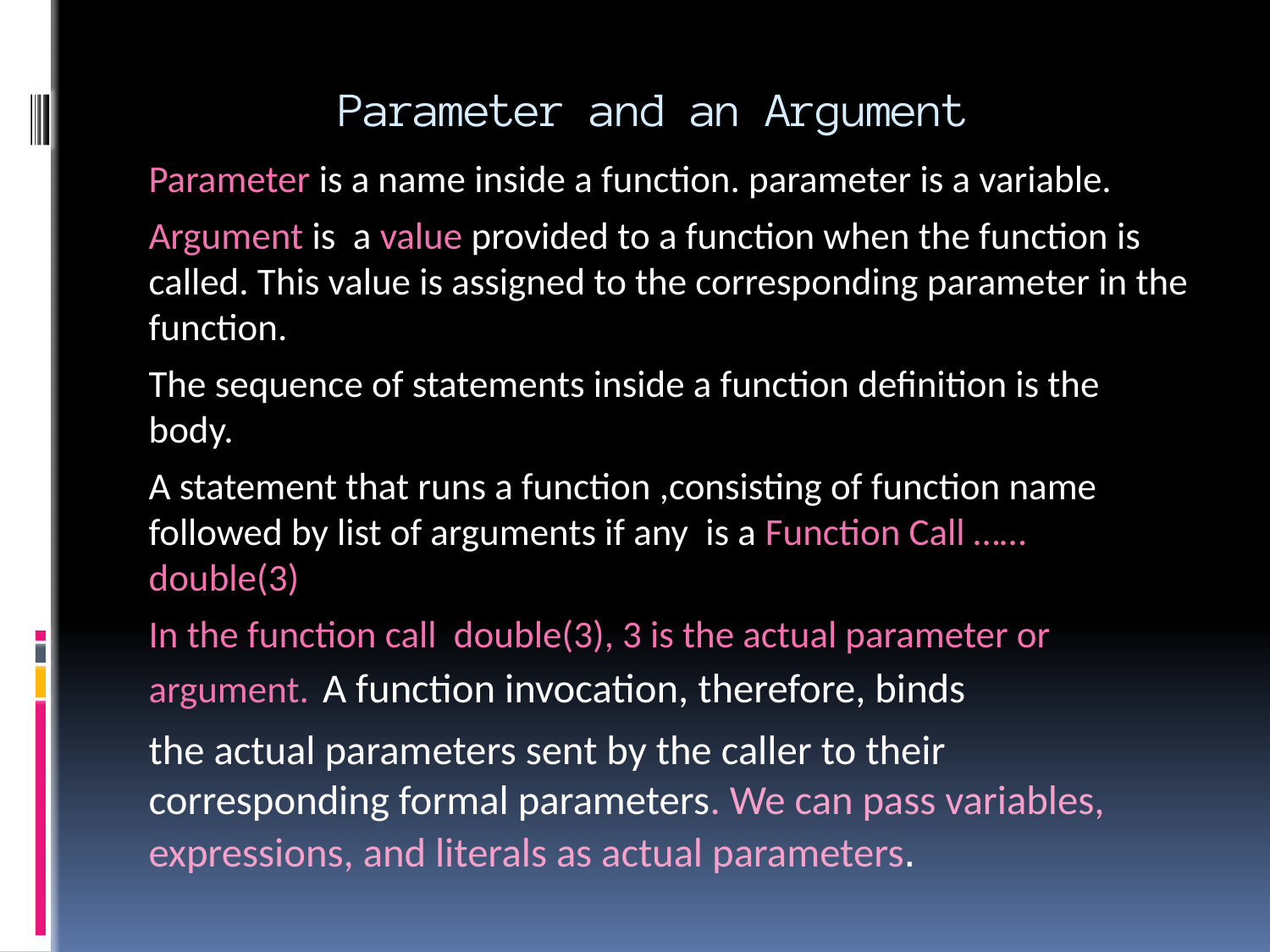

# Parameter and an Argument
Parameter is a name inside a function. parameter is a variable.
Argument is  a value provided to a function when the function is called. This value is assigned to the corresponding parameter in the function.
The sequence of statements inside a function definition is the body.
A statement that runs a function ,consisting of function name followed by list of arguments if any  is a Function Call ……    double(3)
In the function call  double(3), 3 is the actual parameter or argument. A function invocation, therefore, binds
the actual parameters sent by the caller to their corresponding formal parameters. We can pass variables, expressions, and literals as actual parameters.